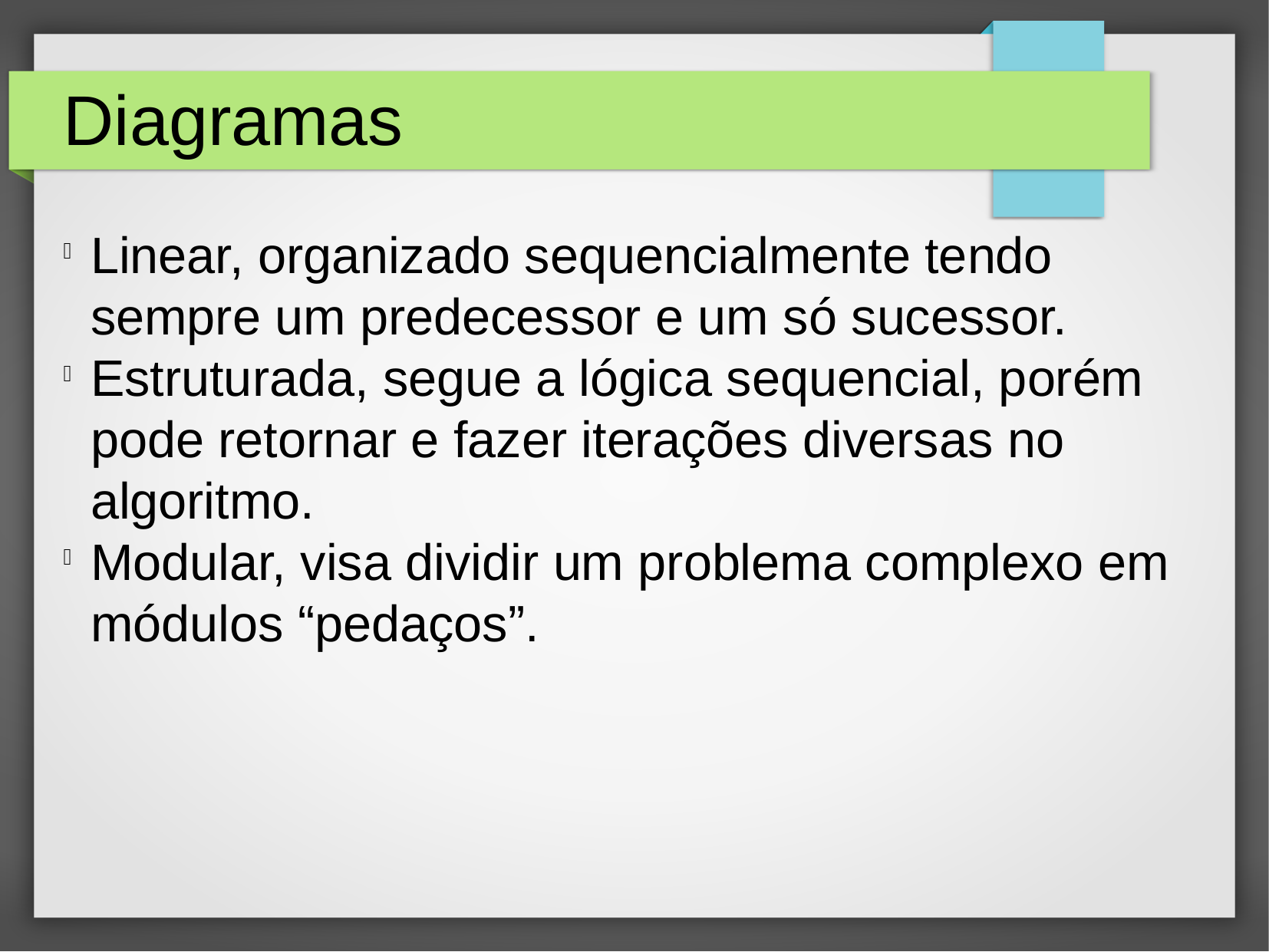

Diagramas
Linear, organizado sequencialmente tendo sempre um predecessor e um só sucessor.
Estruturada, segue a lógica sequencial, porém pode retornar e fazer iterações diversas no algoritmo.
Modular, visa dividir um problema complexo em módulos “pedaços”.